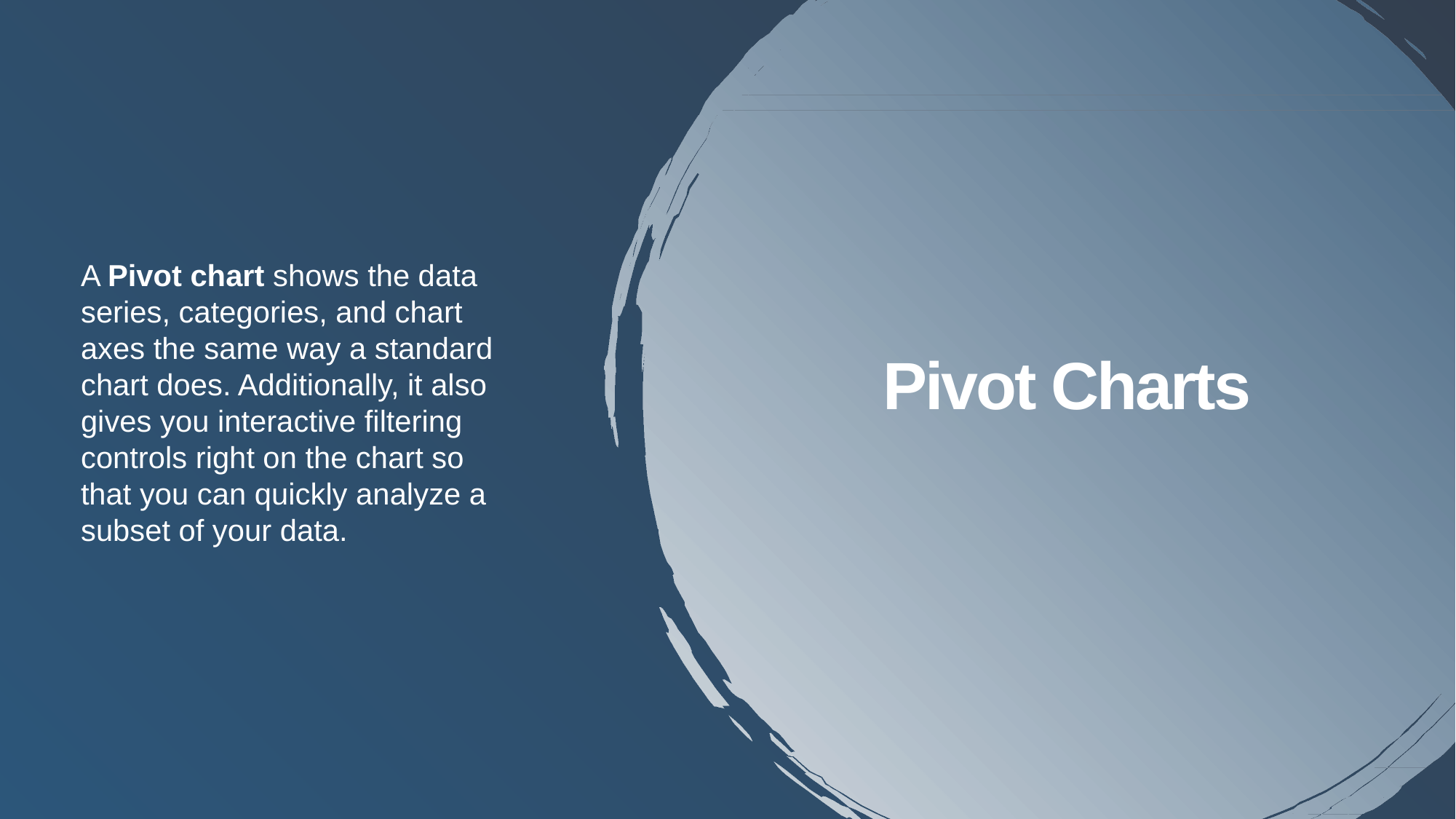

A Pivot chart shows the data series, categories, and chart axes the same way a standard chart does. Additionally, it also gives you interactive filtering controls right on the chart so that you can quickly analyze a subset of your data.
# Pivot Charts